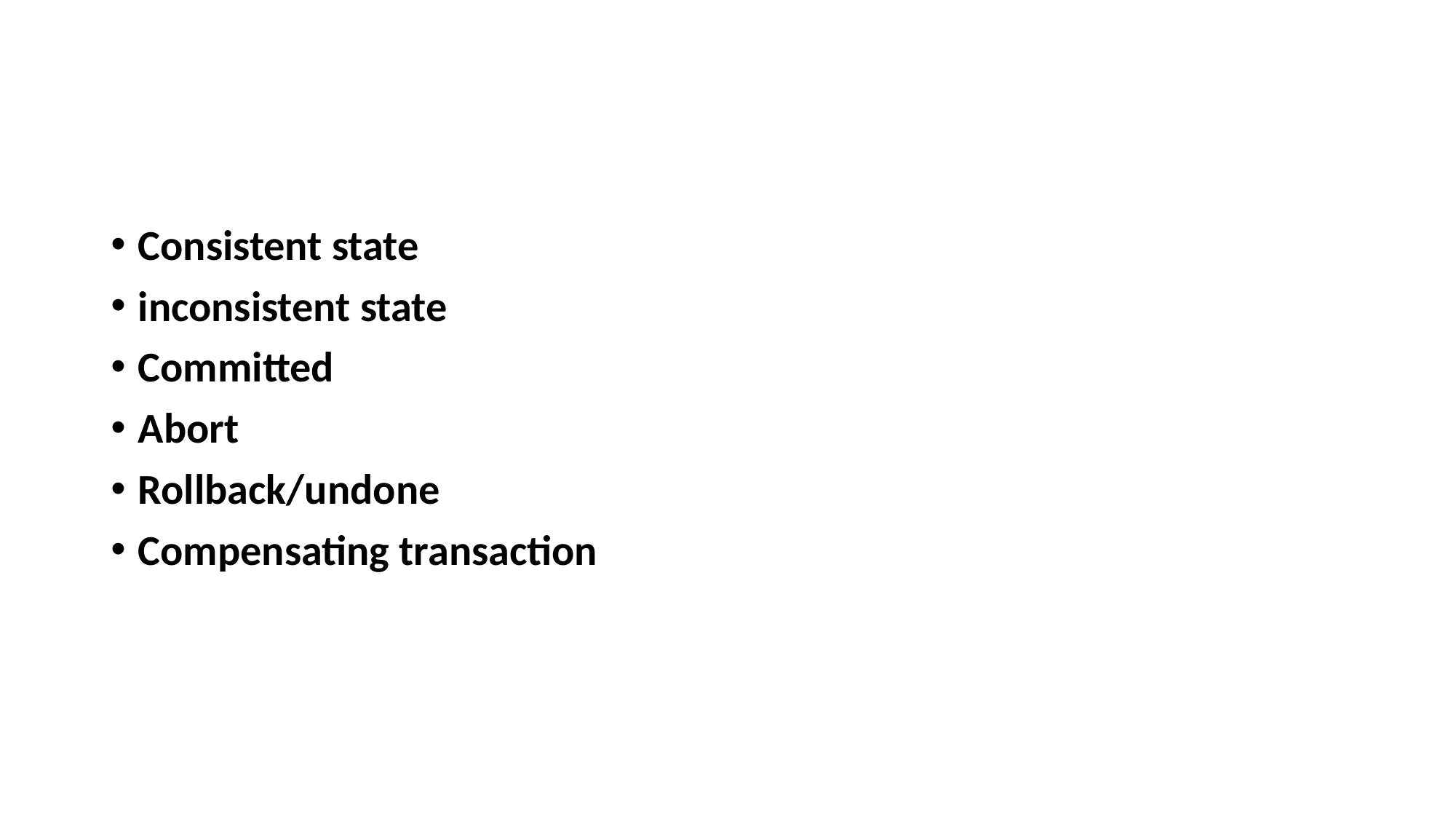

#
Consistent state
inconsistent state
Committed
Abort
Rollback/undone
Compensating transaction